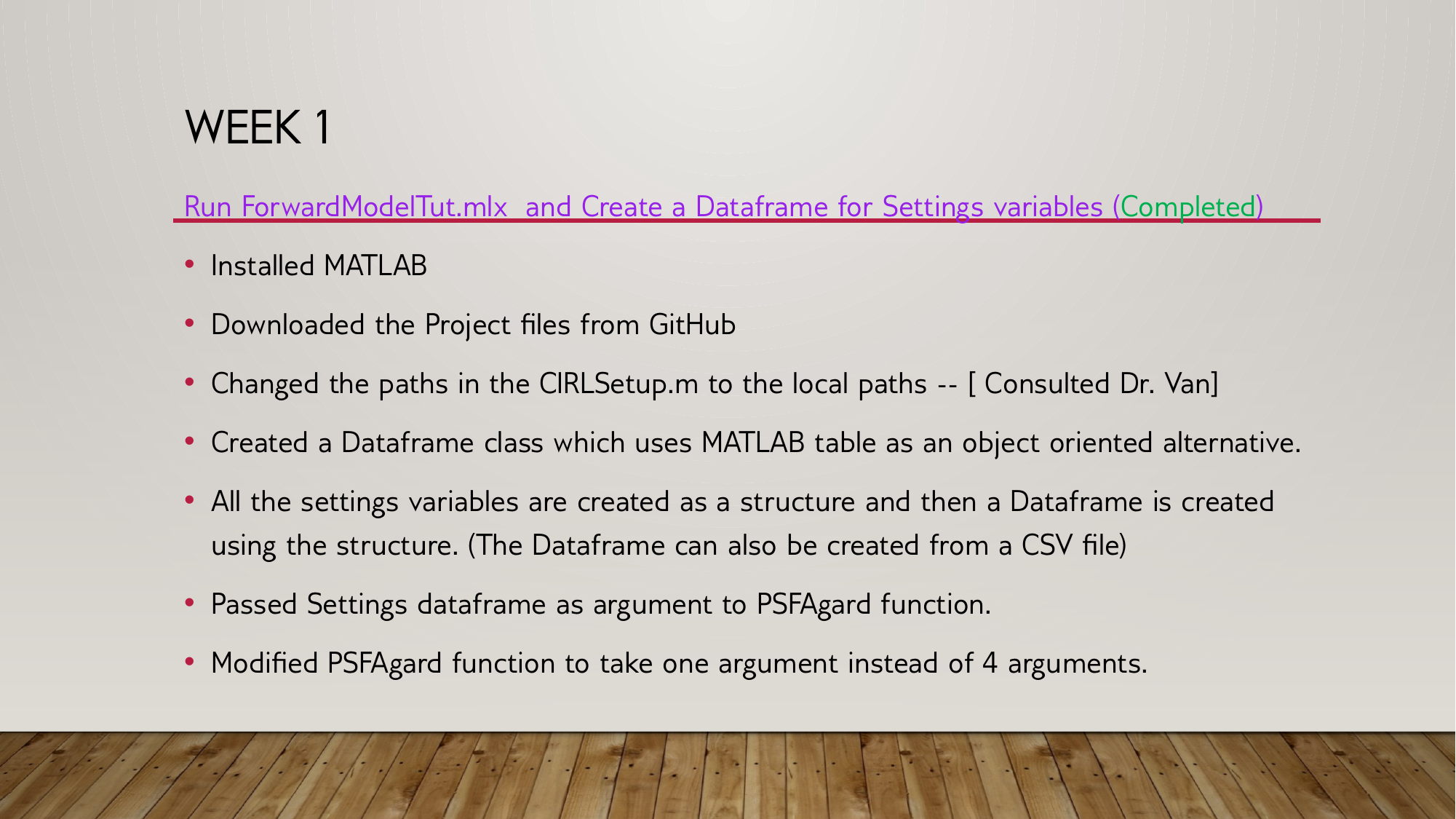

# WEEK 1
Run ForwardModelTut.mlx  and Create a Dataframe for Settings variables (Completed)
Installed MATLAB
Downloaded the Project files from GitHub
Changed the paths in the CIRLSetup.m to the local paths -- [ Consulted Dr. Van]
Created a Dataframe class which uses MATLAB table as an object oriented alternative.
All the settings variables are created as a structure and then a Dataframe is created using the structure. (The Dataframe can also be created from a CSV file)
Passed Settings dataframe as argument to PSFAgard function.
Modified PSFAgard function to take one argument instead of 4 arguments.